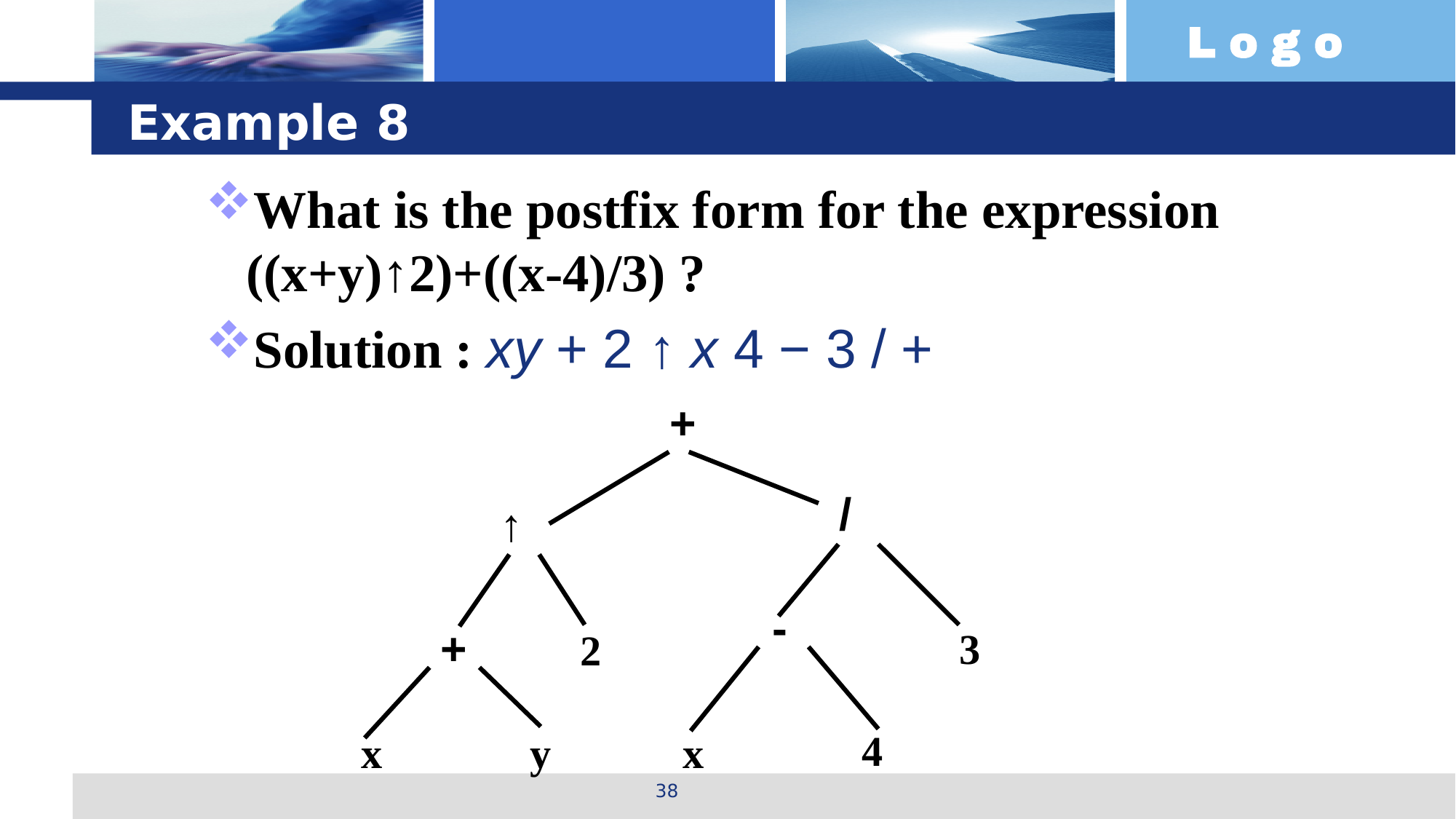

# Example 8
What is the postfix form for the expression ((x+y)↑2)+((x-4)/3) ?
Solution : xy + 2 ↑ x 4 − 3 / +
+

/
↑

-
+
3
2

4
x
y
x
38